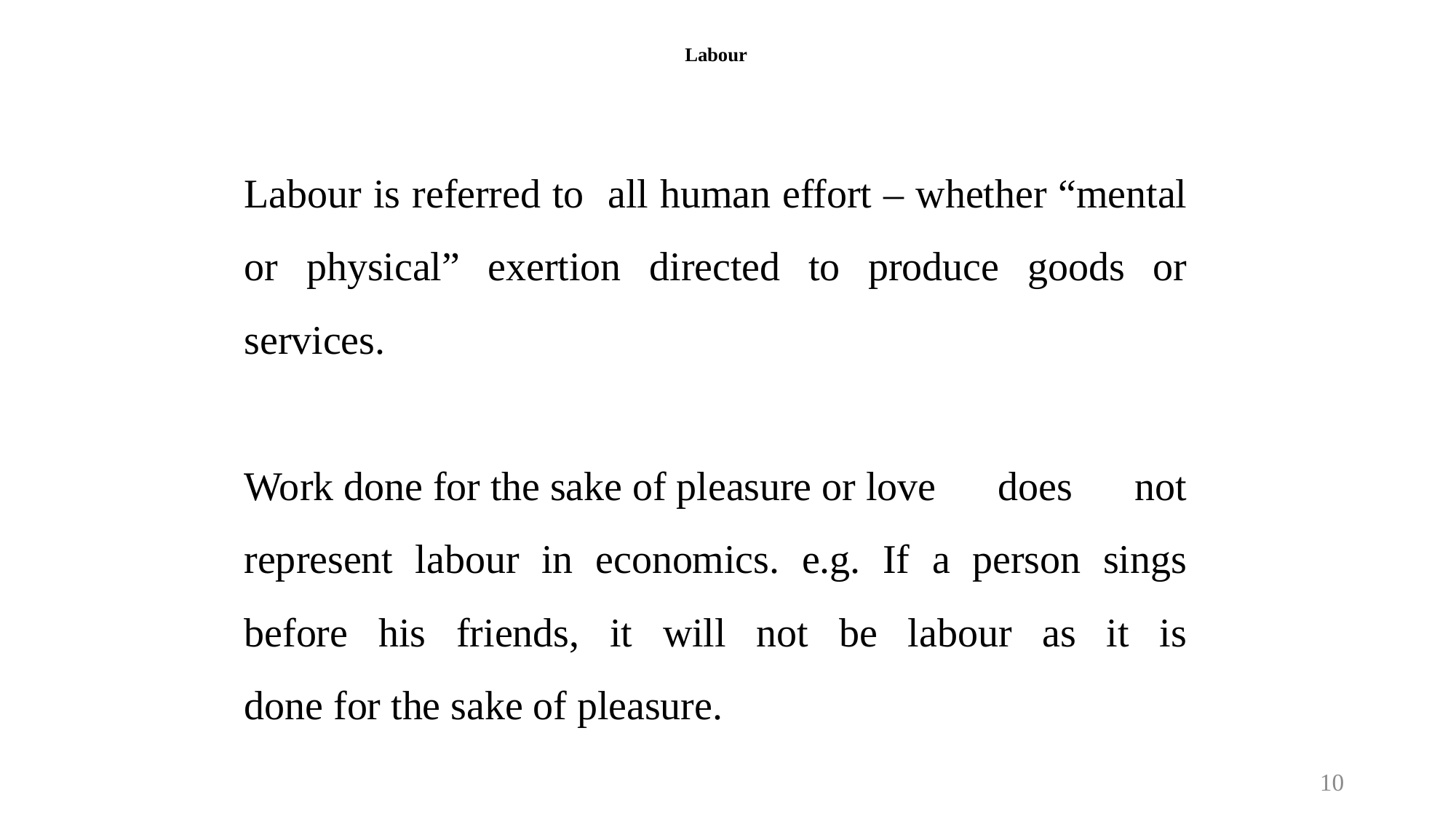

# Labour

Labour is referred to  all human effort – whether “mental or physical” exertion directed to produce goods or services.

Work done for the sake of pleasure or love does not represent labour in economics. e.g. If a person sings before his friends, it will not be labour as it is done for the sake of pleasure.

10